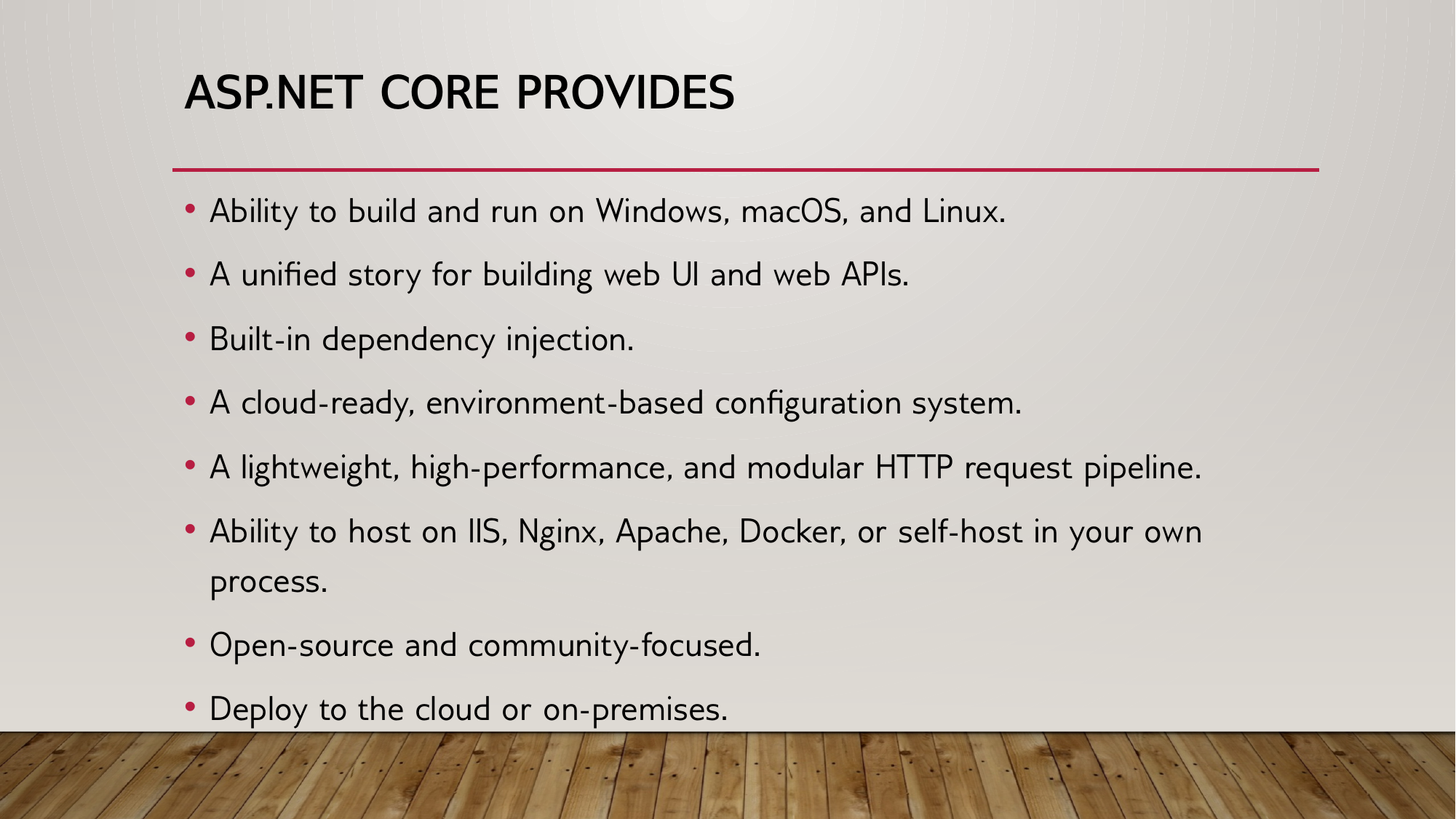

# asp.net core provides
Ability to build and run on Windows, macOS, and Linux.
A unified story for building web UI and web APIs.
Built-in dependency injection.
A cloud-ready, environment-based configuration system.
A lightweight, high-performance, and modular HTTP request pipeline.
Ability to host on IIS, Nginx, Apache, Docker, or self-host in your own process.
Open-source and community-focused.
Deploy to the cloud or on-premises.